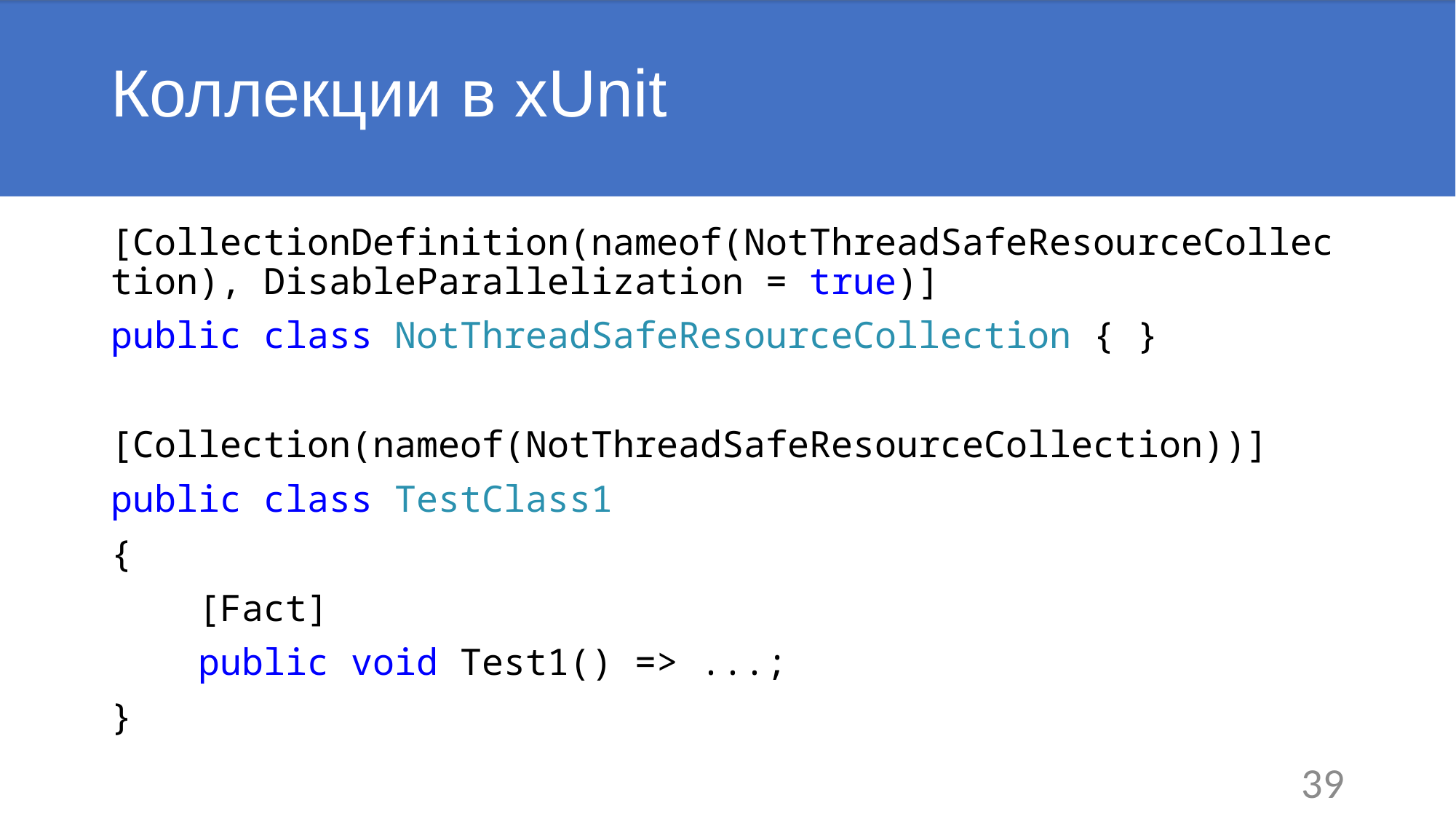

# Коллекции в xUnit
[CollectionDefinition(nameof(NotThreadSafeResourceCollection), DisableParallelization = true)]
public class NotThreadSafeResourceCollection { }

[Collection(nameof(NotThreadSafeResourceCollection))]
public class TestClass1
{
    [Fact]
    public void Test1() => ...;
}
39